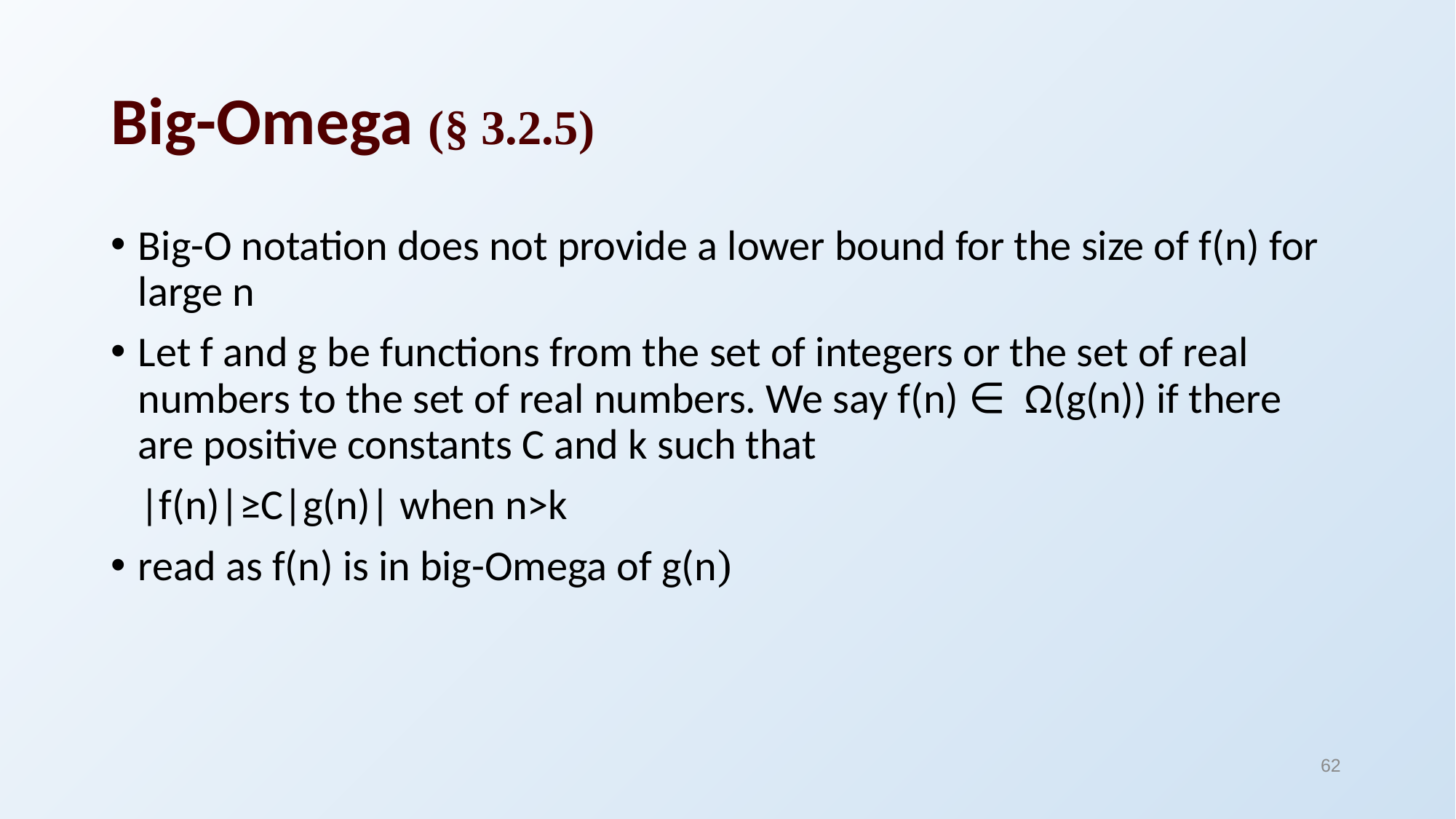

# Big-Omega (§ 3.2.5)
Big-O notation does not provide a lower bound for the size of f(n) for large n
Let f and g be functions from the set of integers or the set of real numbers to the set of real numbers. We say f(n) ∈  Ω(g(n)) if there are positive constants C and k such that
   |f(n)|≥C|g(n)| when n>k
read as f(n) is in big-Omega of g(n)
62